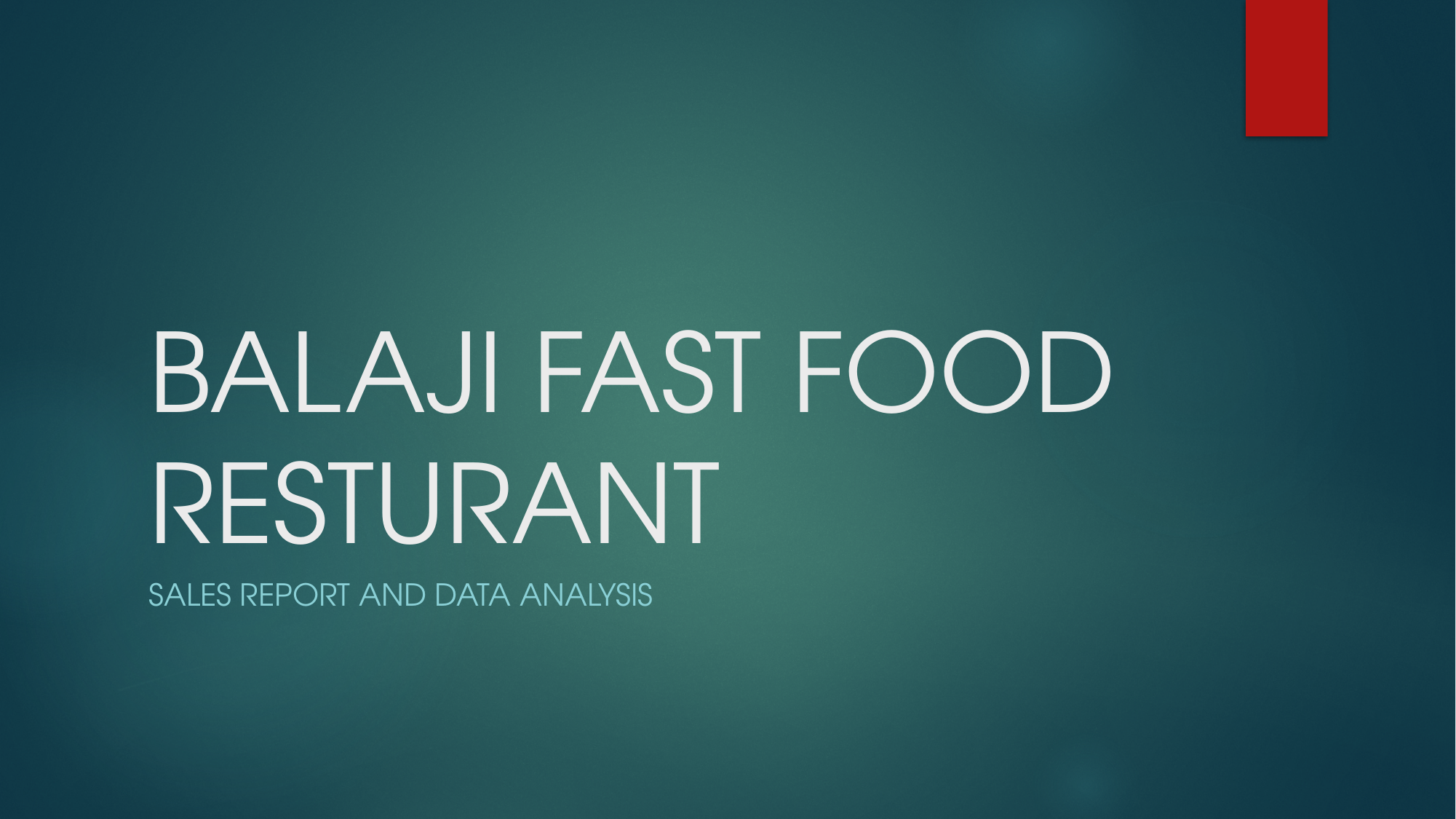

# BALAJI FAST FOOD RESTURANT
SALES REPORT AND DATA ANALYSIS